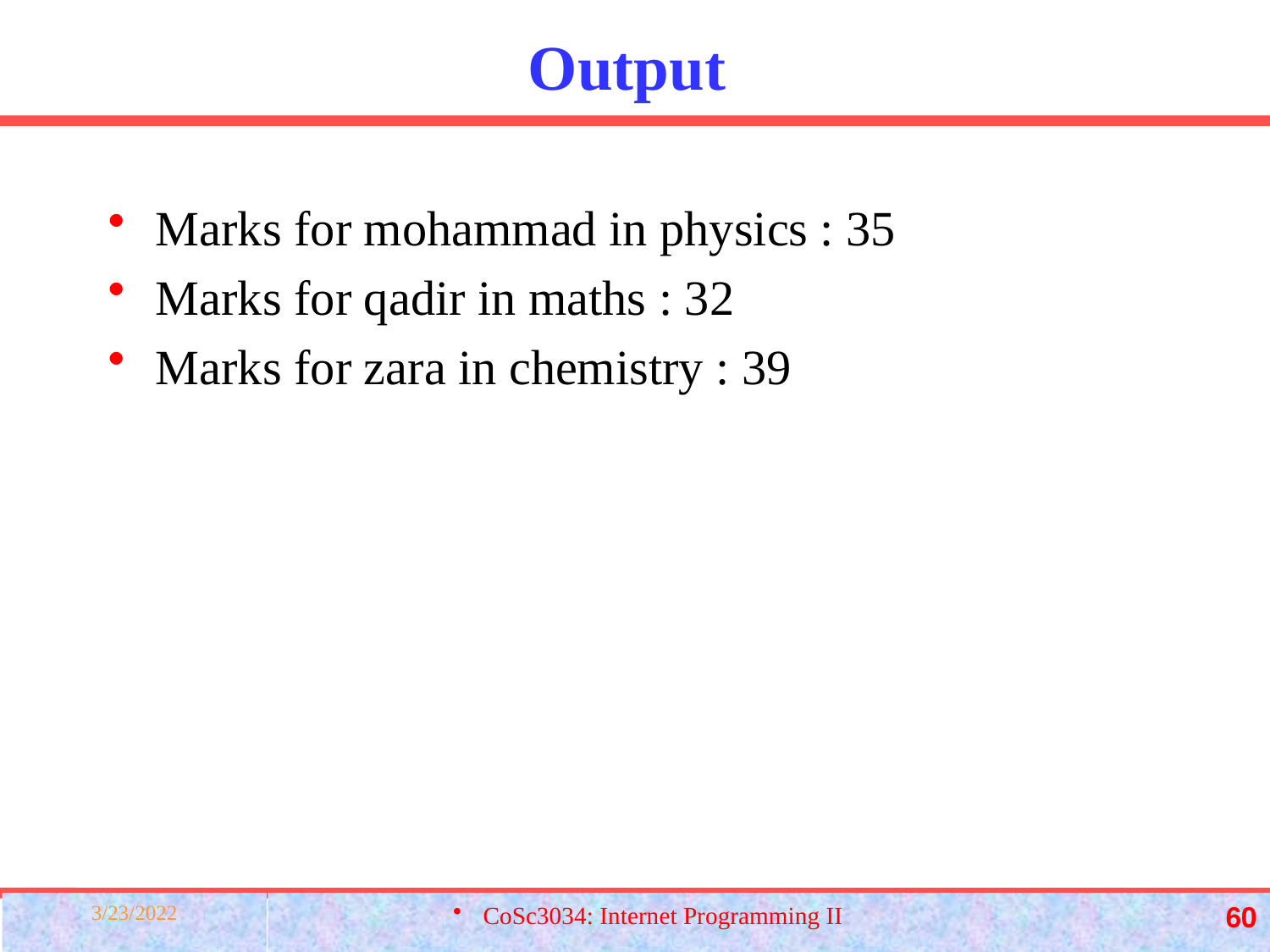

# Output
Marks for mohammad in physics : 35
Marks for qadir in maths : 32
Marks for zara in chemistry : 39
3/23/2022
CoSc3034: Internet Programming II
60